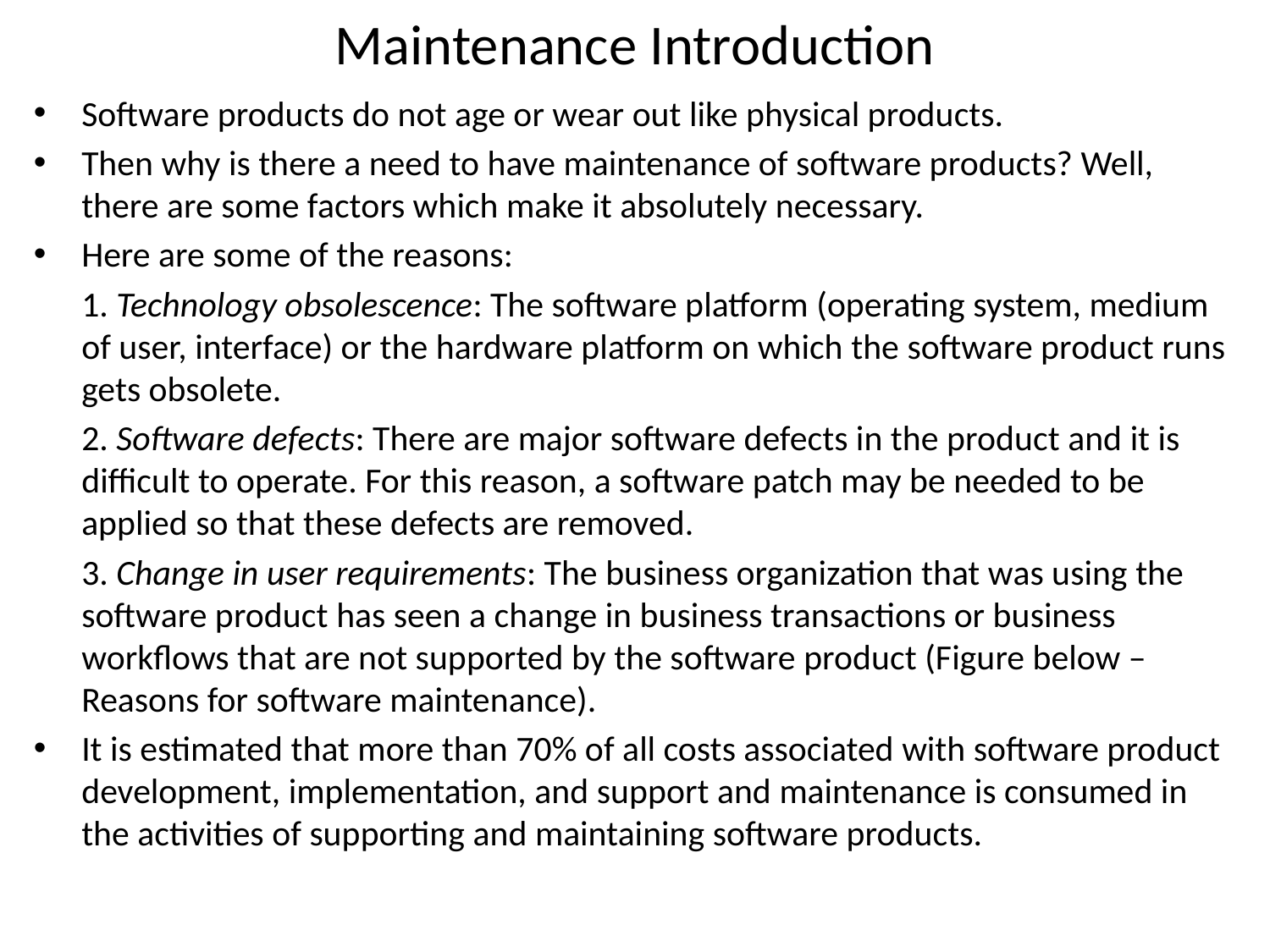

# Maintenance Introduction
Software products do not age or wear out like physical products.
Then why is there a need to have maintenance of software products? Well, there are some factors which make it absolutely necessary.
Here are some of the reasons:
	1. Technology obsolescence: The software platform (operating system, medium of user, interface) or the hardware platform on which the software product runs gets obsolete.
	2. Software defects: There are major software defects in the product and it is difficult to operate. For this reason, a software patch may be needed to be applied so that these defects are removed.
	3. Change in user requirements: The business organization that was using the software product has seen a change in business transactions or business workflows that are not supported by the software product (Figure below – Reasons for software maintenance).
It is estimated that more than 70% of all costs associated with software product development, implementation, and support and maintenance is consumed in the activities of supporting and maintaining software products.